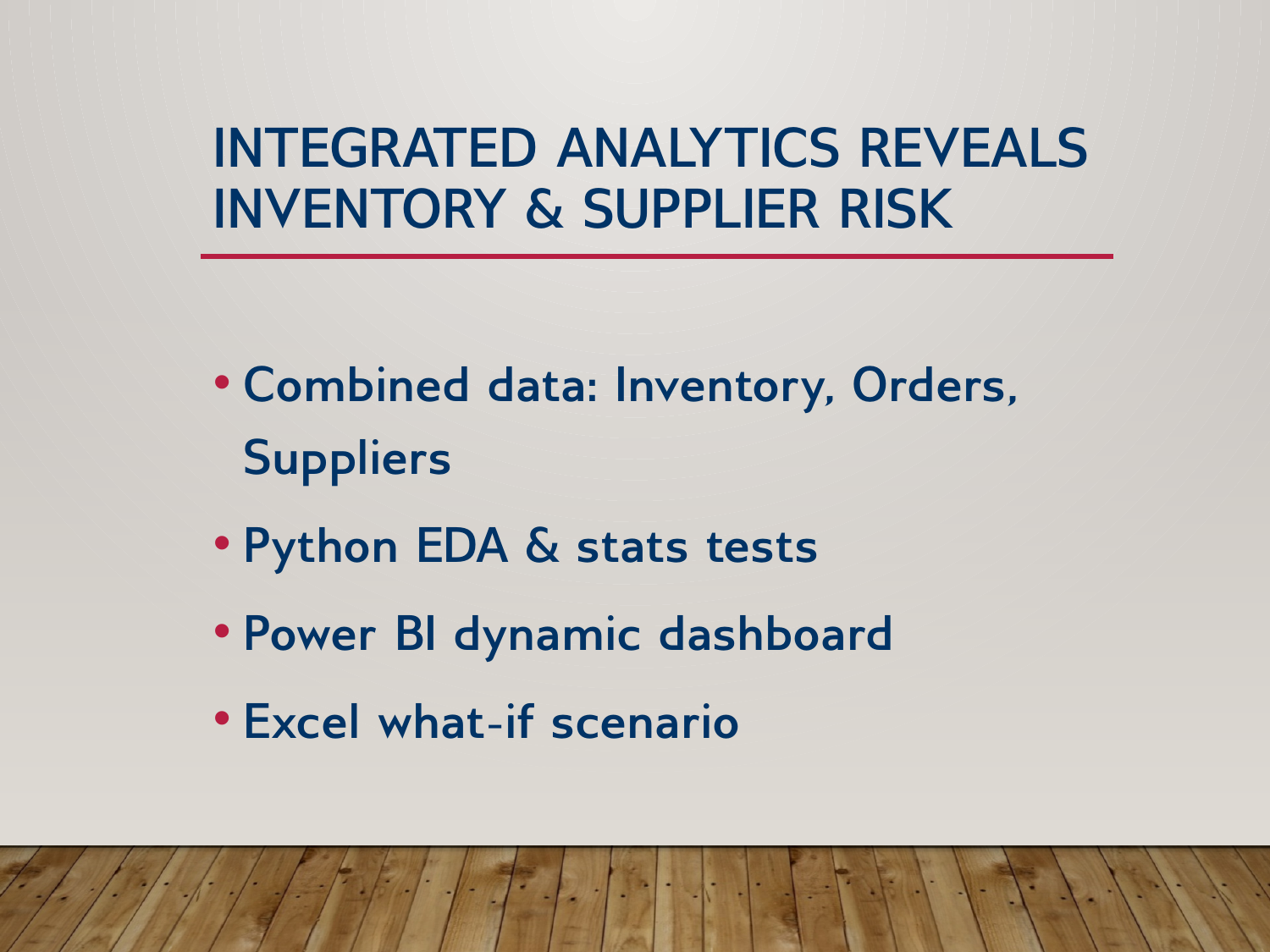

# Integrated Analytics Reveals Inventory & Supplier Risk

Combined data: Inventory, Orders, Suppliers
Python EDA & stats tests
Power BI dynamic dashboard
Excel what-if scenario